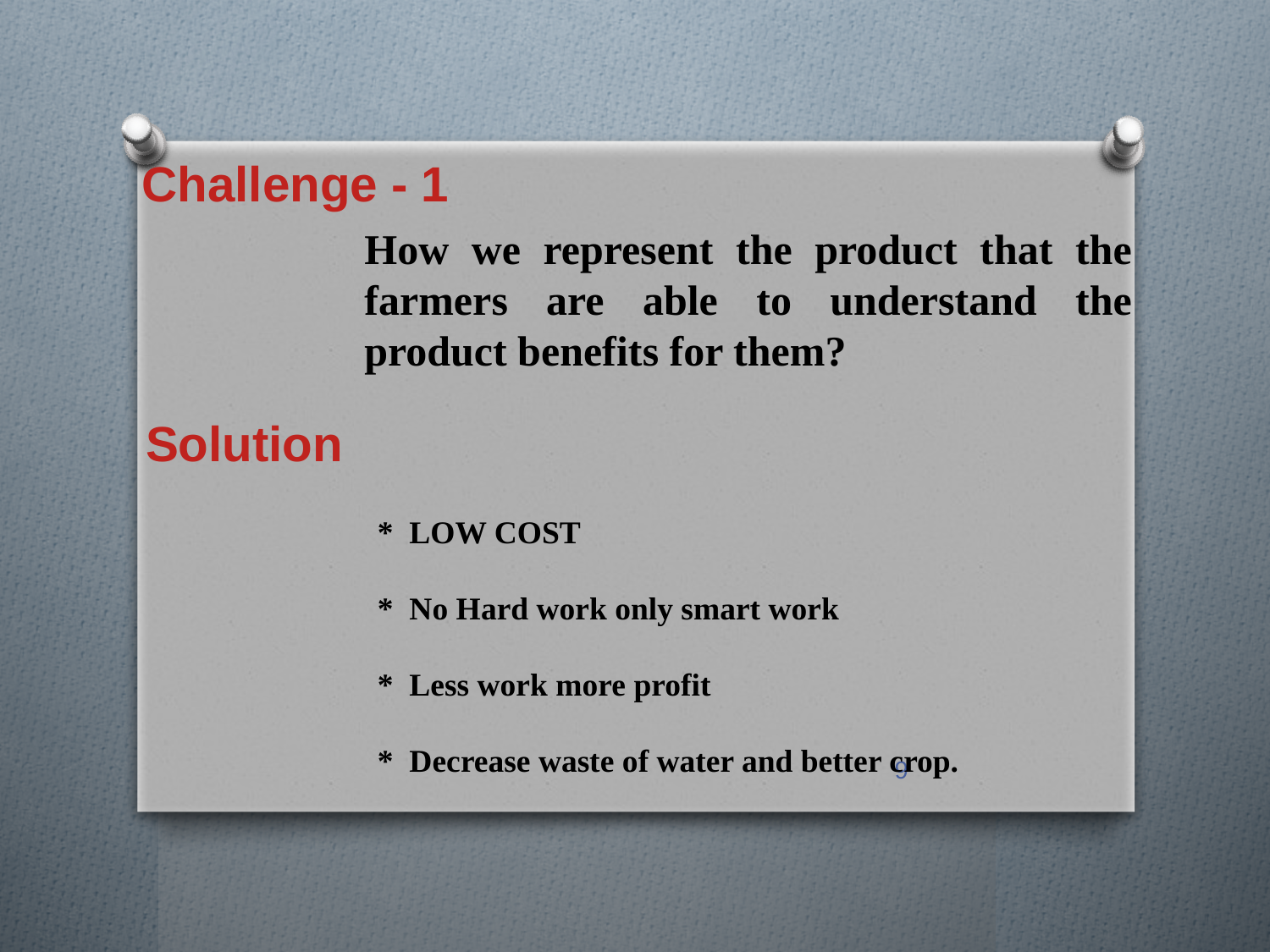

Challenge - 1
How we represent the product that the farmers are able to understand the product benefits for them?
Solution
*  LOW COST

*  No Hard work only smart work

*  Less work more profit

*  Decrease waste of water and better crop.
9